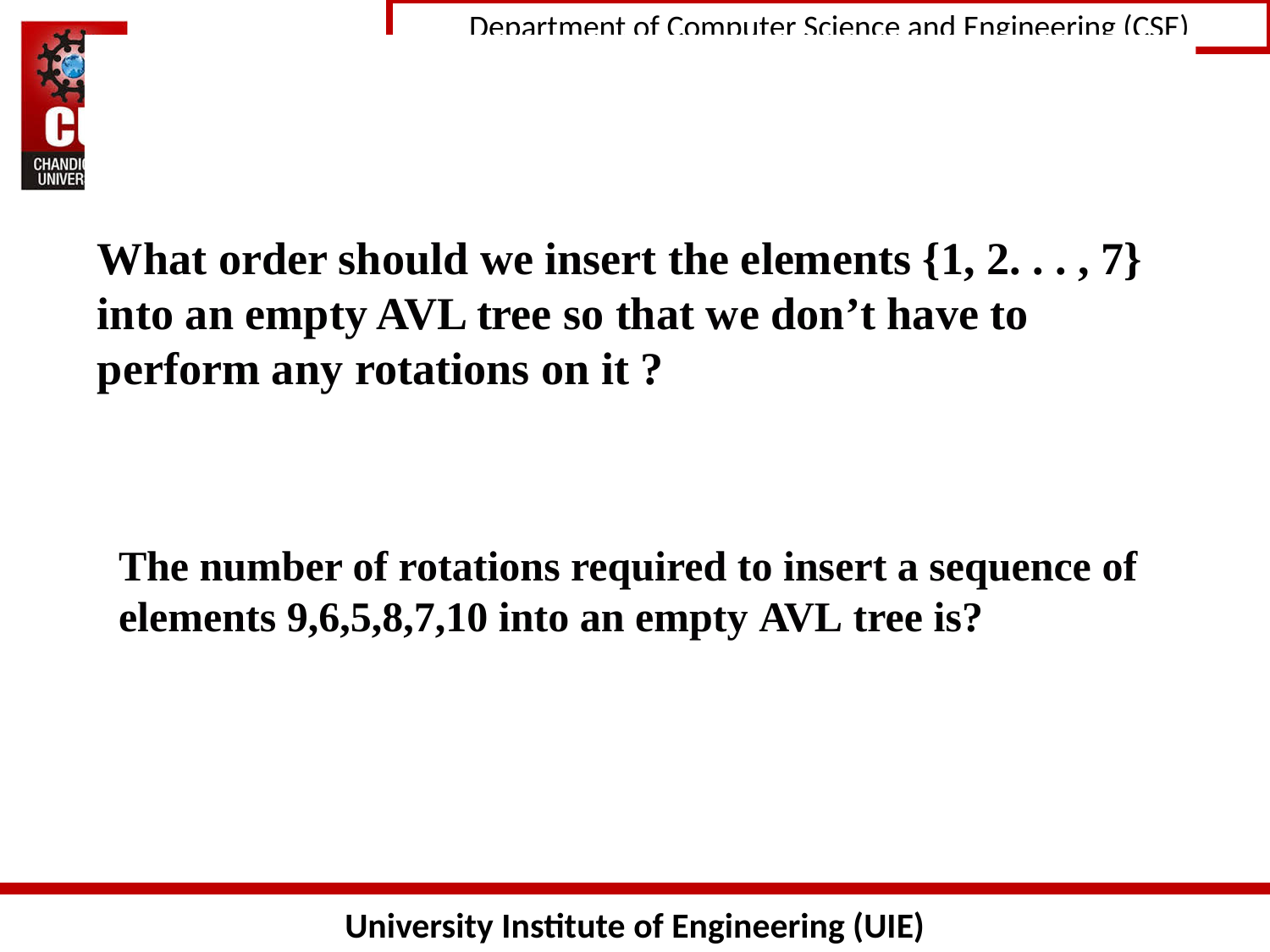

# Practice Question:

What order should we insert the elements {1, 2. . . , 7} into an empty AVL tree so that we don’t have to perform any rotations on it ?

The number of rotations required to insert a sequence of elements 9,6,5,8,7,10 into an empty AVL tree is?